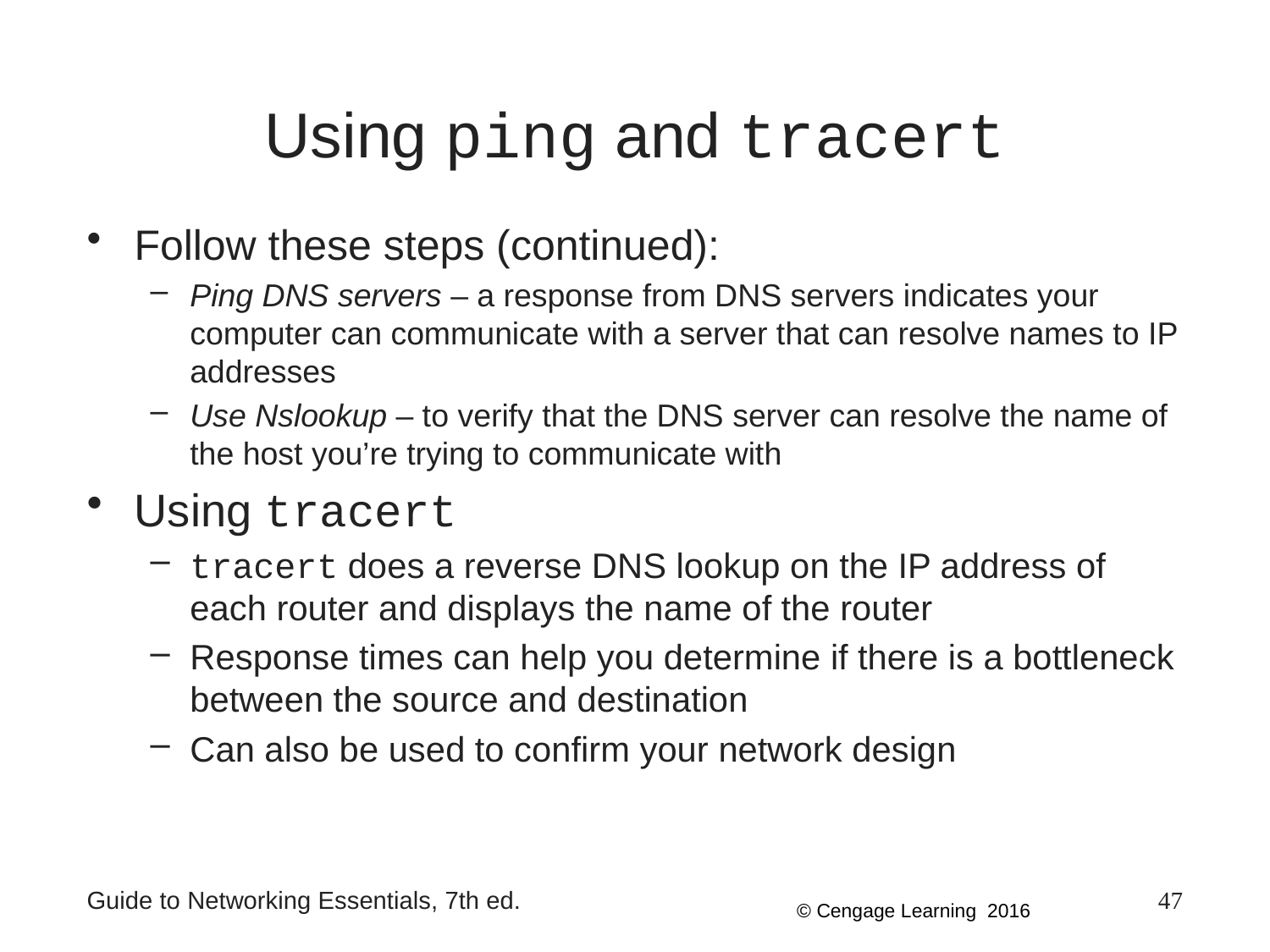

# Using ping and tracert
Follow these steps (continued):
Ping DNS servers – a response from DNS servers indicates your computer can communicate with a server that can resolve names to IP addresses
Use Nslookup – to verify that the DNS server can resolve the name of the host you’re trying to communicate with
Using tracert
tracert does a reverse DNS lookup on the IP address of each router and displays the name of the router
Response times can help you determine if there is a bottleneck between the source and destination
Can also be used to confirm your network design

Guide to Networking Essentials, 7th ed.
47